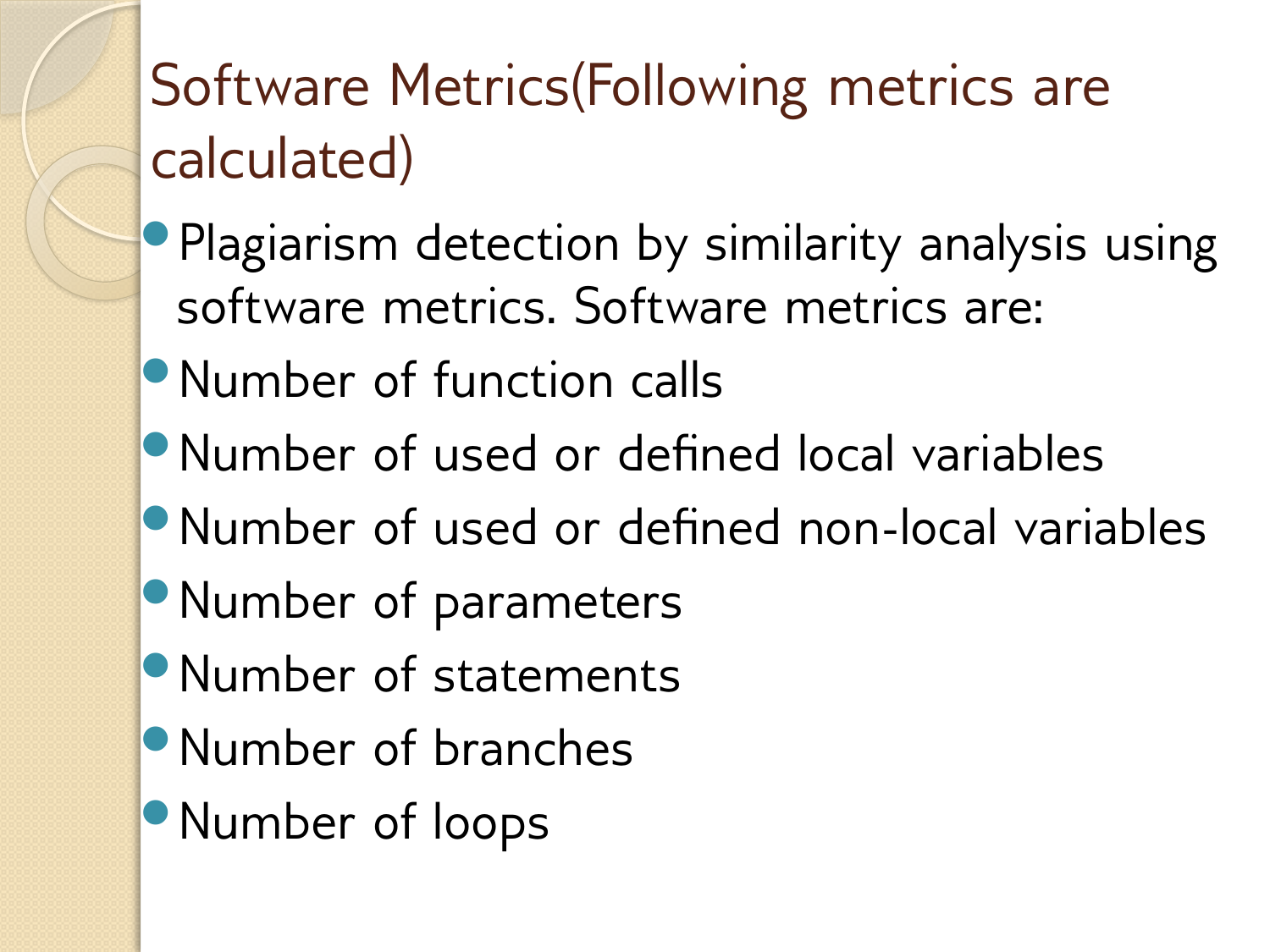

# Software Metrics(Following metrics are calculated)
Plagiarism detection by similarity analysis using software metrics. Software metrics are:
Number of function calls
Number of used or defined local variables
Number of used or defined non-local variables
Number of parameters
Number of statements
Number of branches
Number of loops